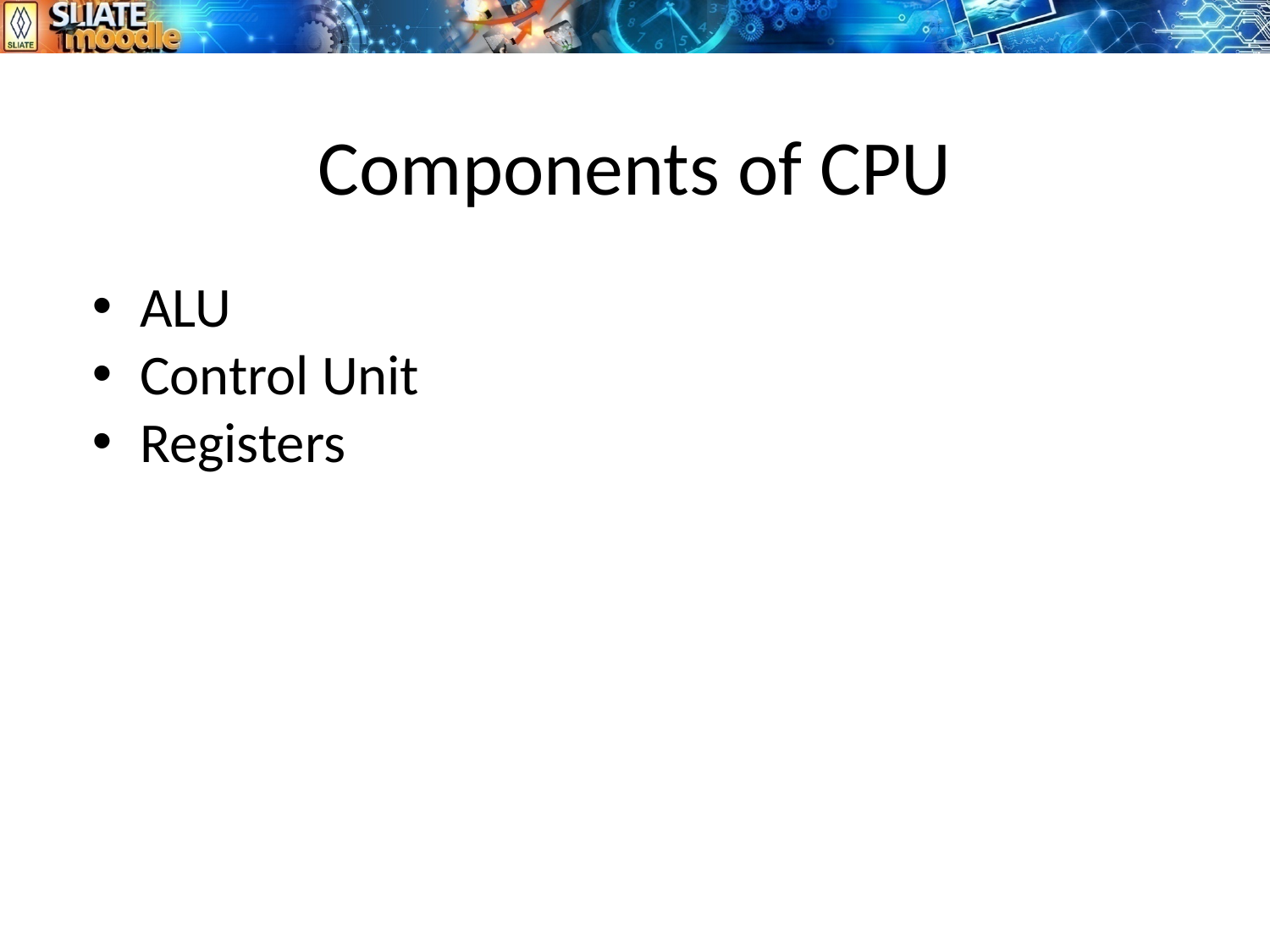

# Components of CPU
ALU
Control Unit
Registers